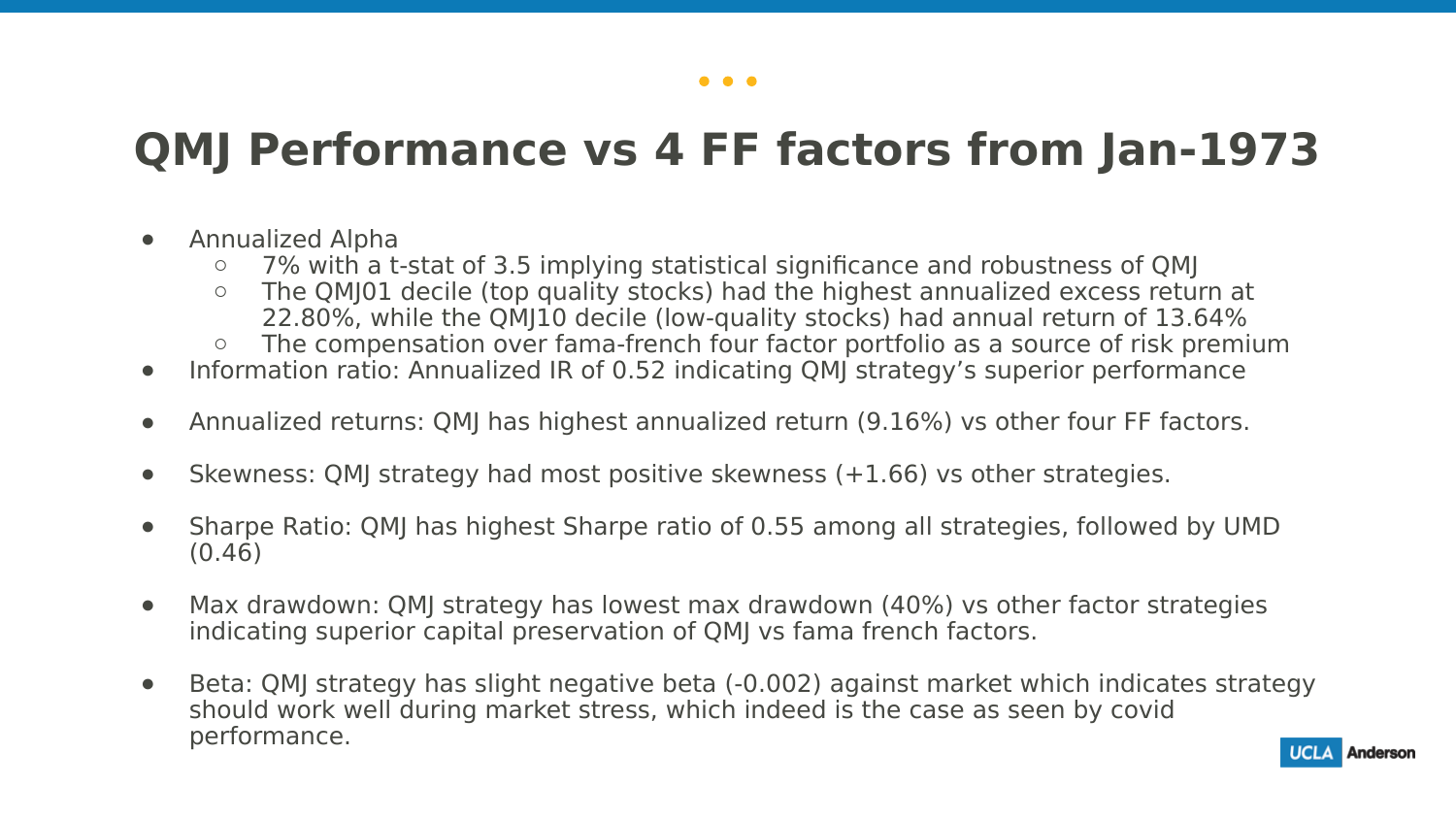

# QMJ Performance vs 4 FF factors from Jan-1973

Annualized Alpha
7% with a t-stat of 3.5 implying statistical significance and robustness of QMJ
The QMJ01 decile (top quality stocks) had the highest annualized excess return at 22.80%, while the QMJ10 decile (low-quality stocks) had annual return of 13.64%
The compensation over fama-french four factor portfolio as a source of risk premium
Information ratio: Annualized IR of 0.52 indicating QMJ strategy’s superior performance

Annualized returns: QMJ has highest annualized return (9.16%) vs other four FF factors.

Skewness: QMJ strategy had most positive skewness (+1.66) vs other strategies.

Sharpe Ratio: QMJ has highest Sharpe ratio of 0.55 among all strategies, followed by UMD (0.46)

Max drawdown: QMJ strategy has lowest max drawdown (40%) vs other factor strategies indicating superior capital preservation of QMJ vs fama french factors.

Beta: QMJ strategy has slight negative beta (-0.002) against market which indicates strategy should work well during market stress, which indeed is the case as seen by covid performance.